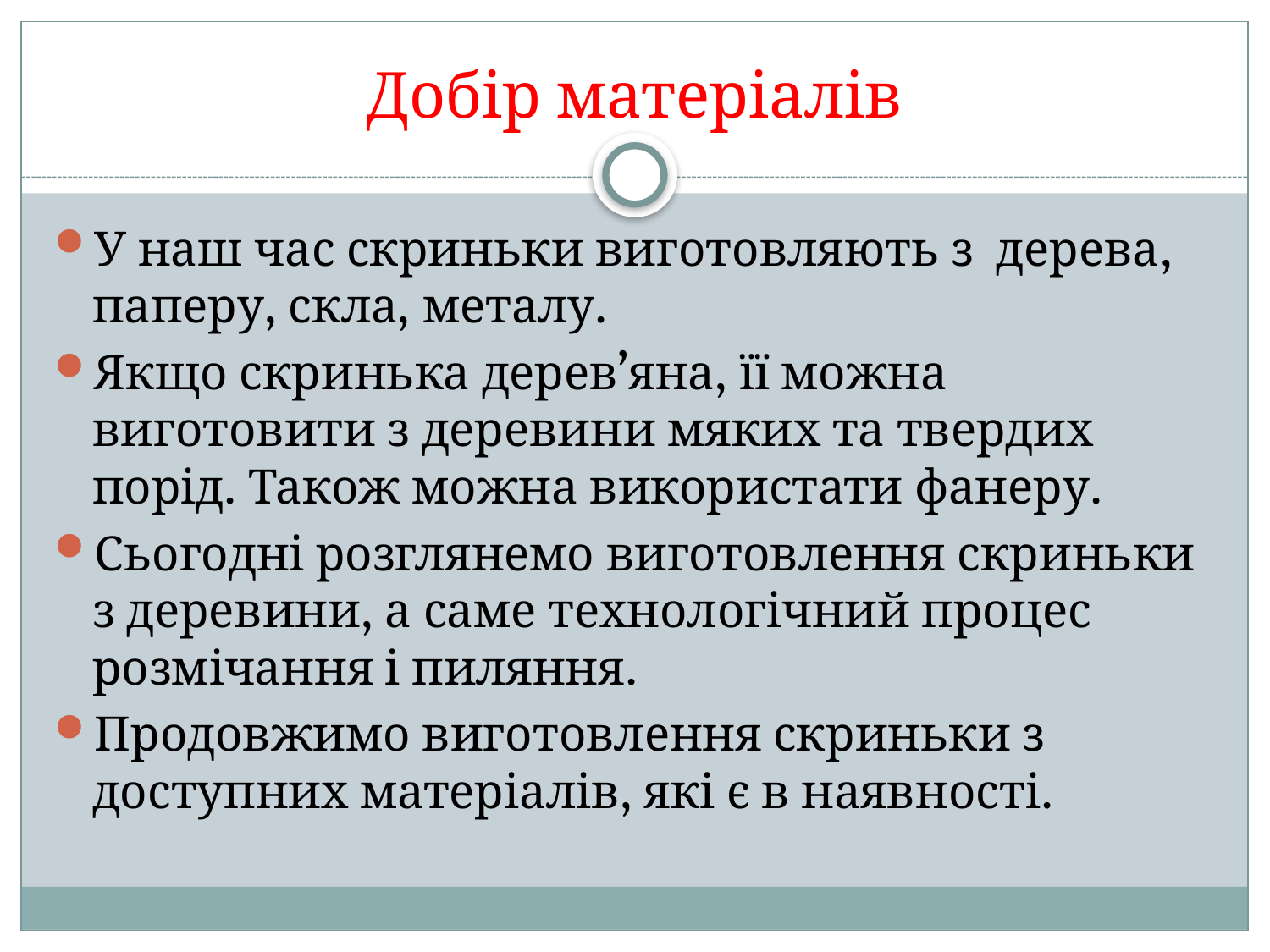

# Добір матеріалів
У наш час скриньки виготовляють з  дерева, паперу, скла, металу.
Якщо скринька дерев’яна, її можна виготовити з деревини мяких та твердих порід. Також можна використати фанеру.
Сьогодні розглянемо виготовлення скриньки з деревини, а саме технологічний процес  розмічання і пиляння.
Продовжимо виготовлення скриньки з доступних матеріалів, які є в наявності.